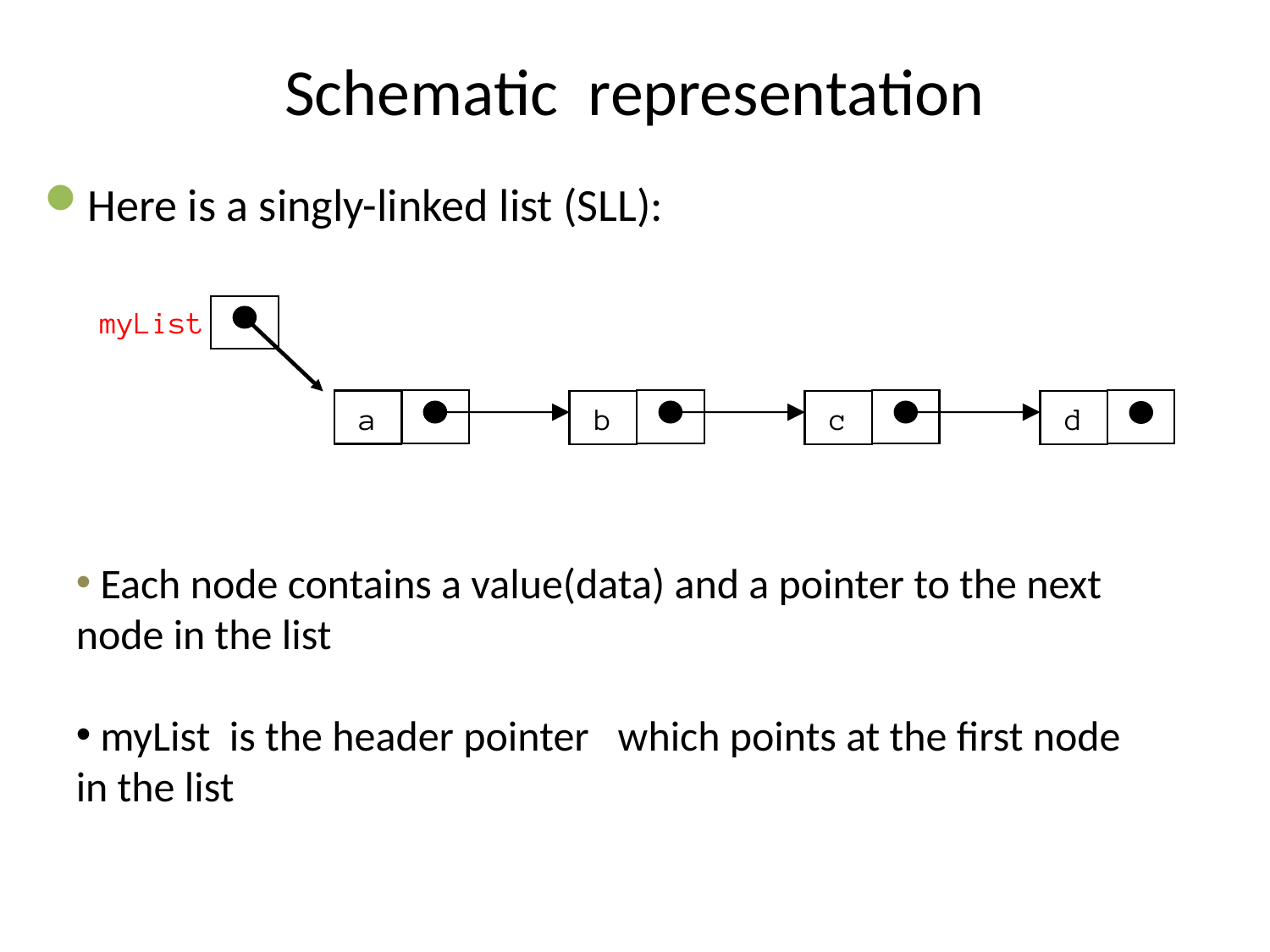

# Schematic  representation
Here is a singly-linked list (SLL):
myList

a
b
c
d

 Each node contains a value(data) and a pointer to the next node in the list

 myList  is the header pointer   which points at the first node in the list